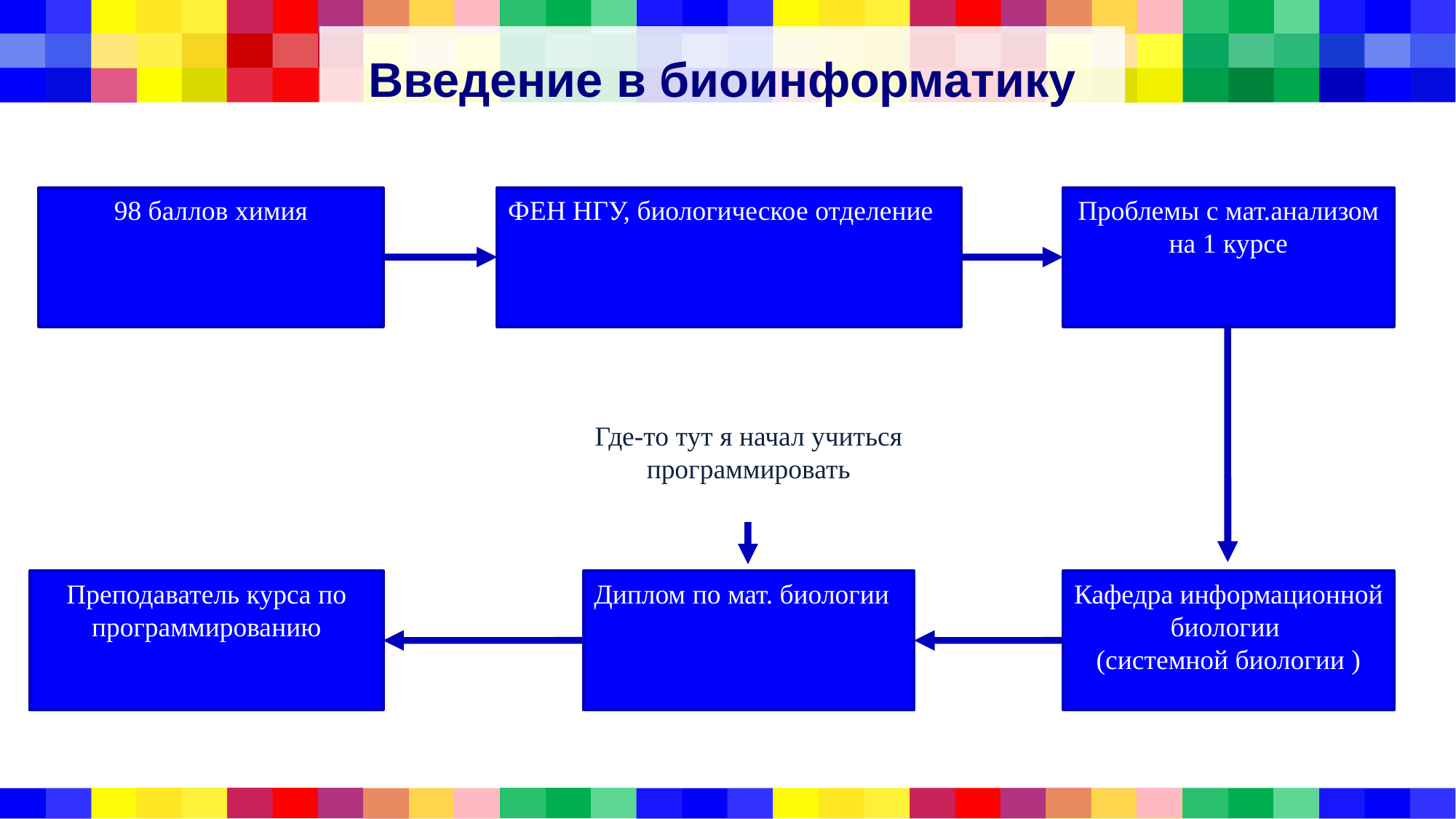

Введение в биоинформатику
98 баллов химия
ФЕН НГУ, биологическое отделение
Проблемы с мат.анализом на 1 курсе

Где-то тут я начал учиться программировать

Преподаватель курса по программированию
Диплом по мат. биологии
Кафедра информационной биологии
(системной биологии )